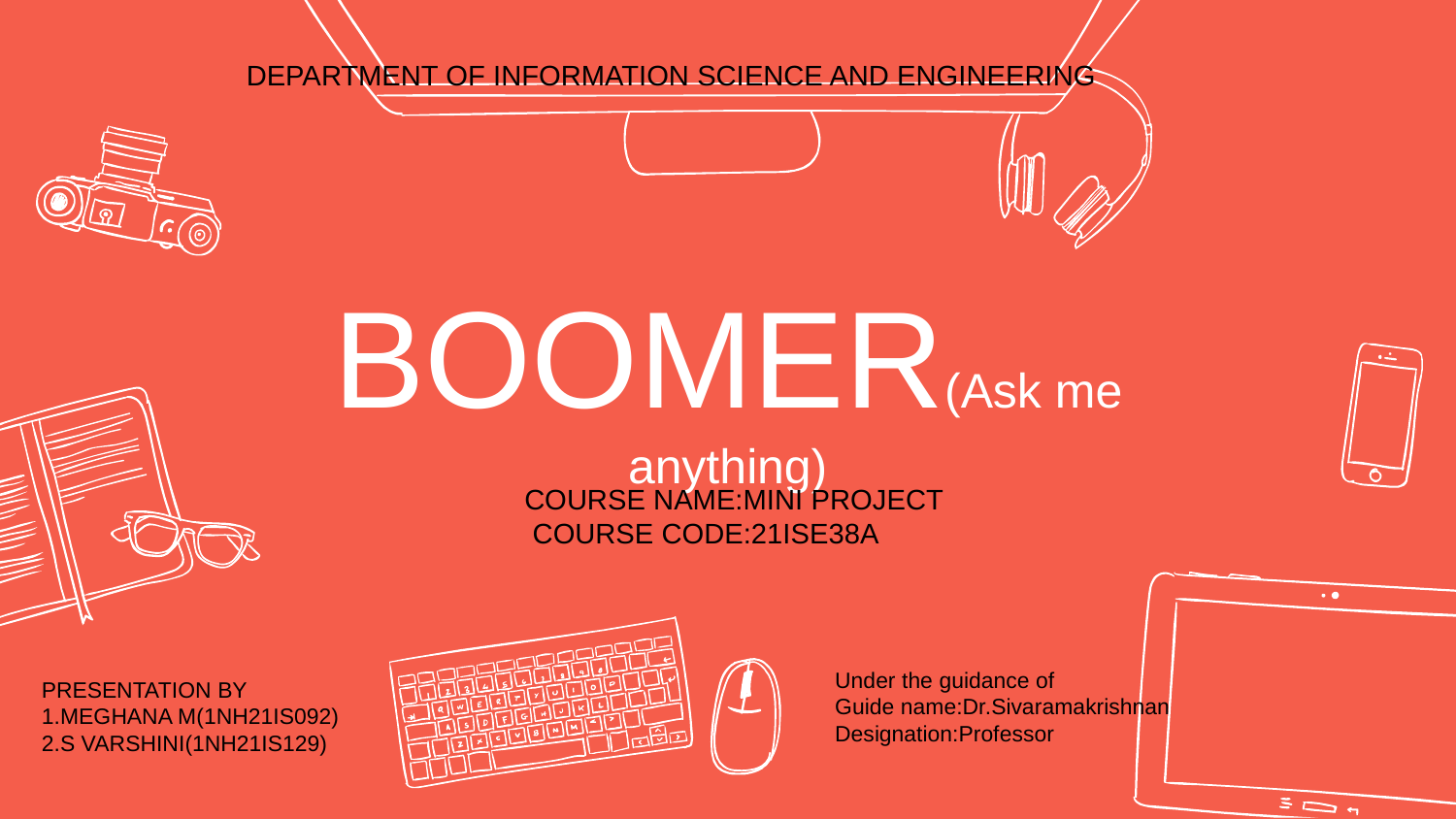

DEPARTMENT OF INFORMATION SCIENCE AND ENGINEERING
# BOOMER(Ask me anything)
                COURSE NAME:MINI PROJECT
                 COURSE CODE:21ISE38A
Under the guidance of
Guide name:Dr.Sivaramakrishnan
Designation:Professor
PRESENTATION BY
1.MEGHANA M(1NH21IS092)
2.S VARSHINI(1NH21IS129)